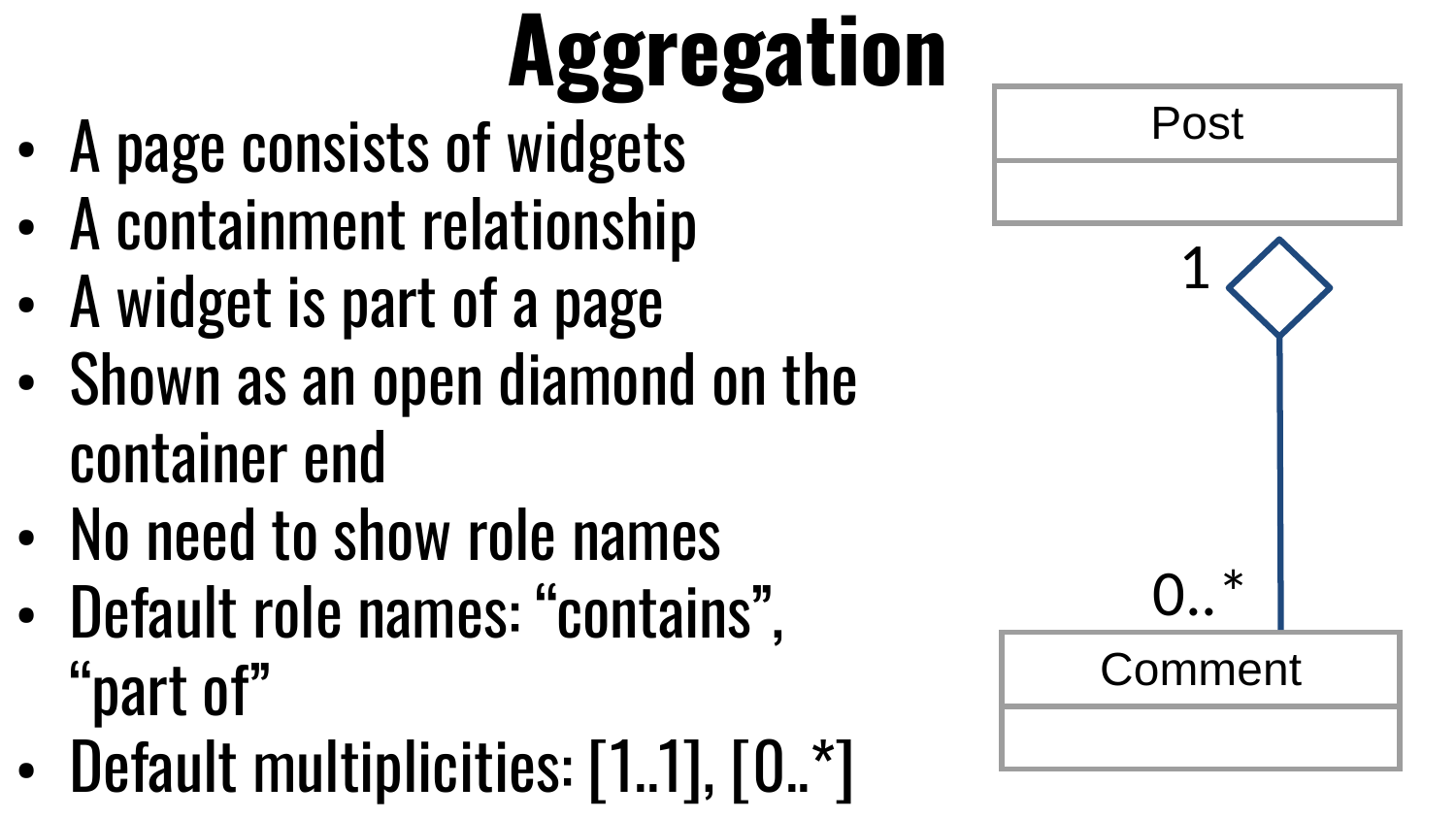

# Aggregation
| Post |
| --- |
|  |
A page consists of widgets
A containment relationship
A widget is part of a page
Shown as an open diamond on the container end
No need to show role names
Default role names: “contains”,
“part of”
Default multiplicities: [1..1], [0..*]
1

0..*
| Comment |
| --- |
|  |